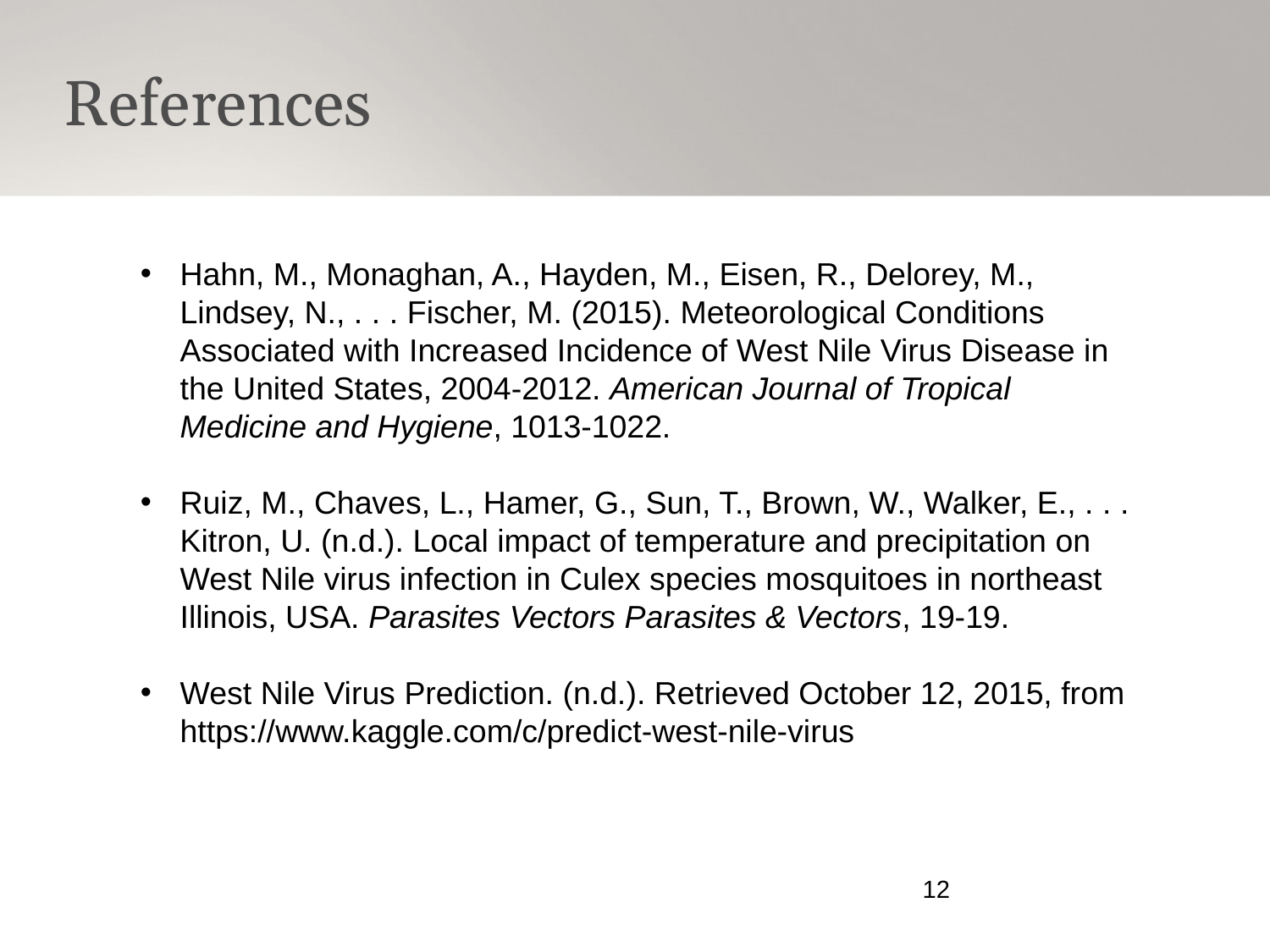

References

Hahn, M., Monaghan, A., Hayden, M., Eisen, R., Delorey, M., Lindsey, N., . . . Fischer, M. (2015). Meteorological Conditions Associated with Increased Incidence of West Nile Virus Disease in the United States, 2004-2012. American Journal of Tropical Medicine and Hygiene, 1013-1022.

Ruiz, M., Chaves, L., Hamer, G., Sun, T., Brown, W., Walker, E., . . . Kitron, U. (n.d.). Local impact of temperature and precipitation on West Nile virus infection in Culex species mosquitoes in northeast Illinois, USA. Parasites Vectors Parasites & Vectors, 19-19.

West Nile Virus Prediction. (n.d.). Retrieved October 12, 2015, from https://www.kaggle.com/c/predict-west-nile-virus

12